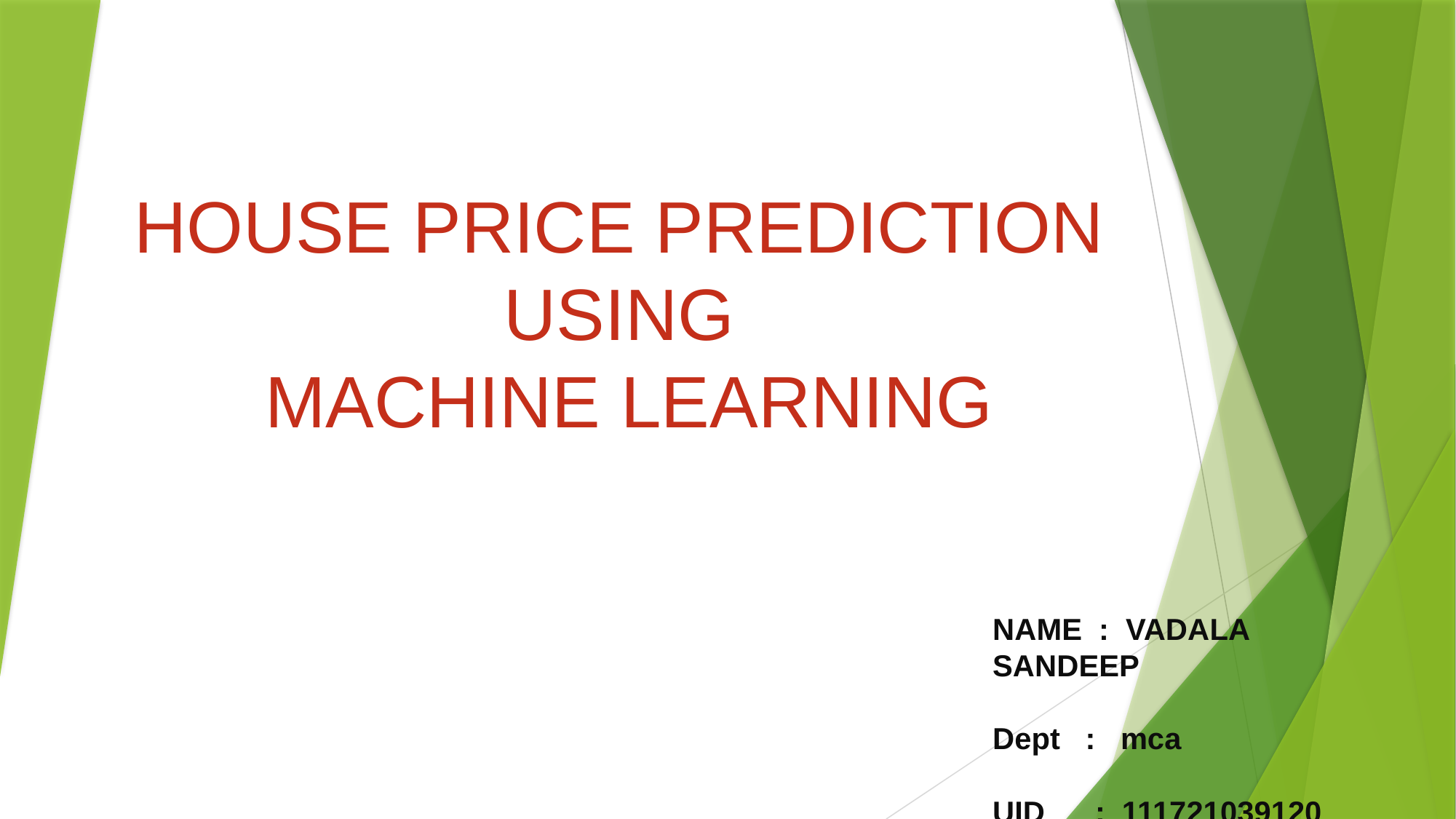

HOUSE PRICE PREDICTION
USING
MACHINE LEARNING
NAME  :  VADALA SANDEEP

Dept   :   mca

UID      :  111721039120